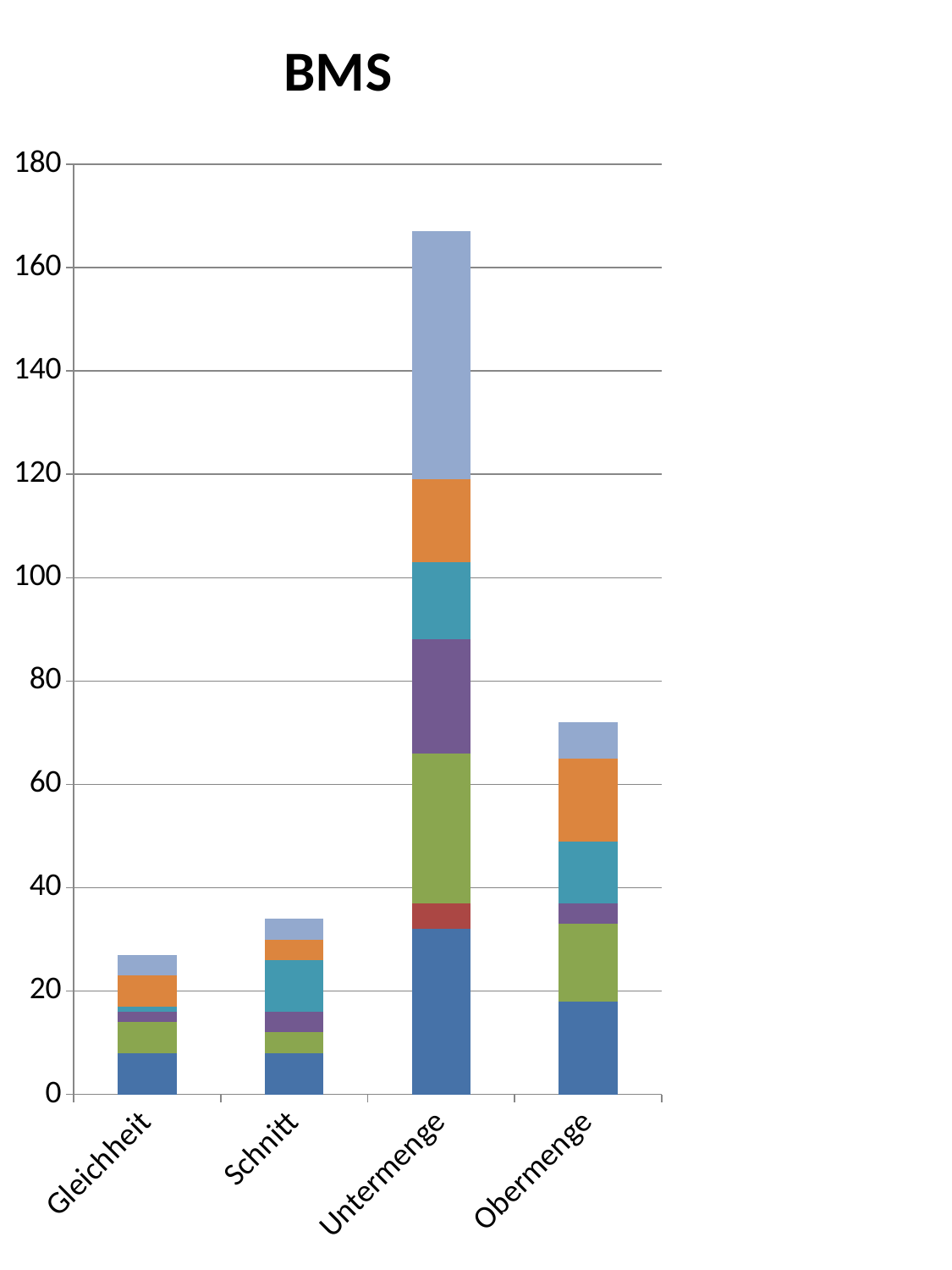

### Chart: BMS

| Category | SureChEMBL | PAINS | MLSMR | LINT | Inpharmatica | Glaxo | Dundee |
|---|---|---|---|---|---|---|---|
| Gleichheit | 8.0 | 0.0 | 6.0 | 2.0 | 1.0 | 6.0 | 4.0 |
| Schnitt | 8.0 | 0.0 | 4.0 | 4.0 | 10.0 | 4.0 | 4.0 |
| Untermenge | 32.0 | 5.0 | 29.0 | 22.0 | 15.0 | 16.0 | 48.0 |
| Obermenge | 18.0 | 0.0 | 15.0 | 4.0 | 12.0 | 16.0 | 7.0 |